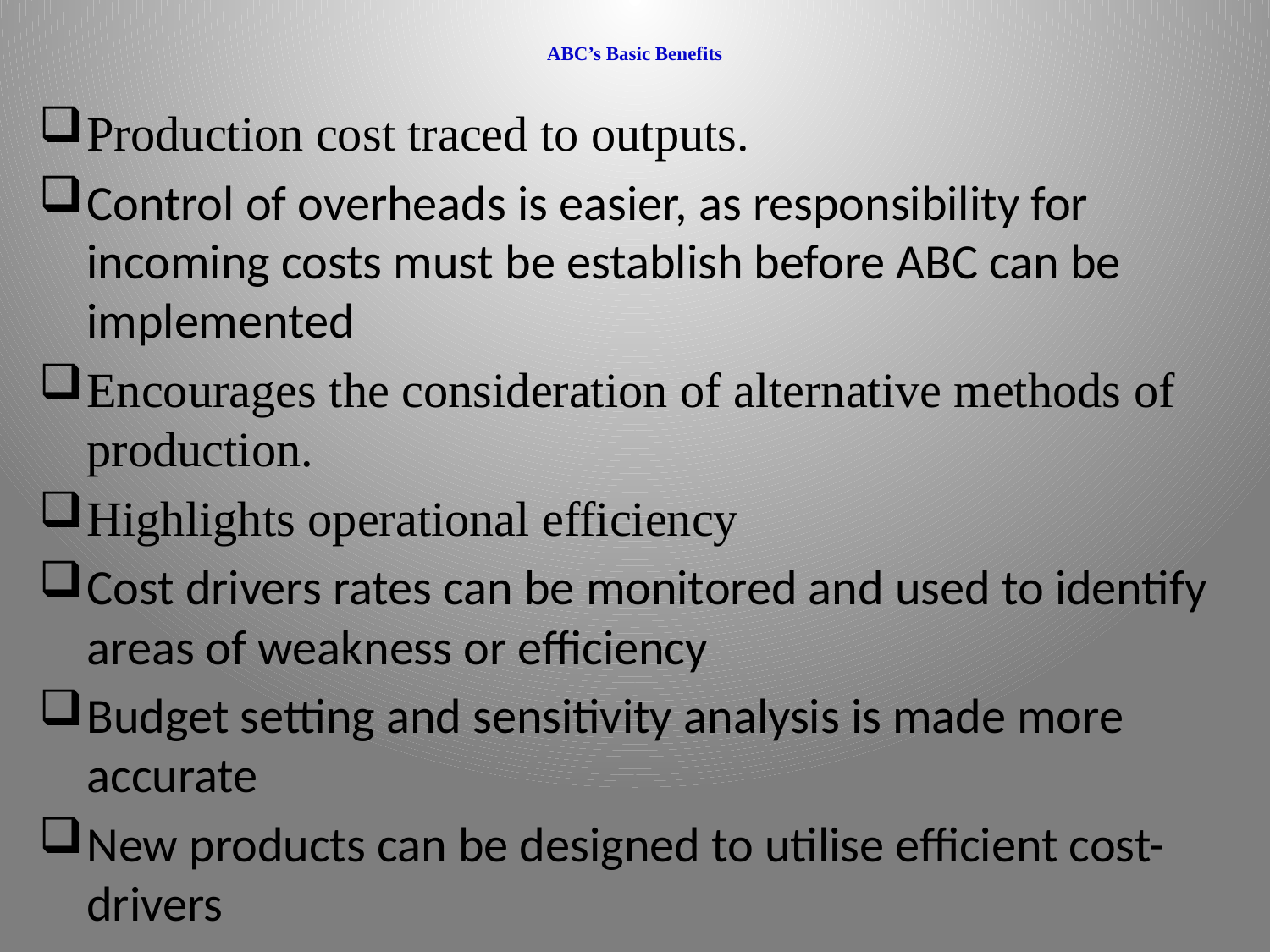

# ABC’s Basic Benefits
Production cost traced to outputs.
Control of overheads is easier, as responsibility for incoming costs must be establish before ABC can be implemented
Encourages the consideration of alternative methods of production.
Highlights operational efficiency
Cost drivers rates can be monitored and used to identify areas of weakness or efficiency
Budget setting and sensitivity analysis is made more accurate
New products can be designed to utilise efficient cost-drivers

Provides a common managerial framework among support activities.